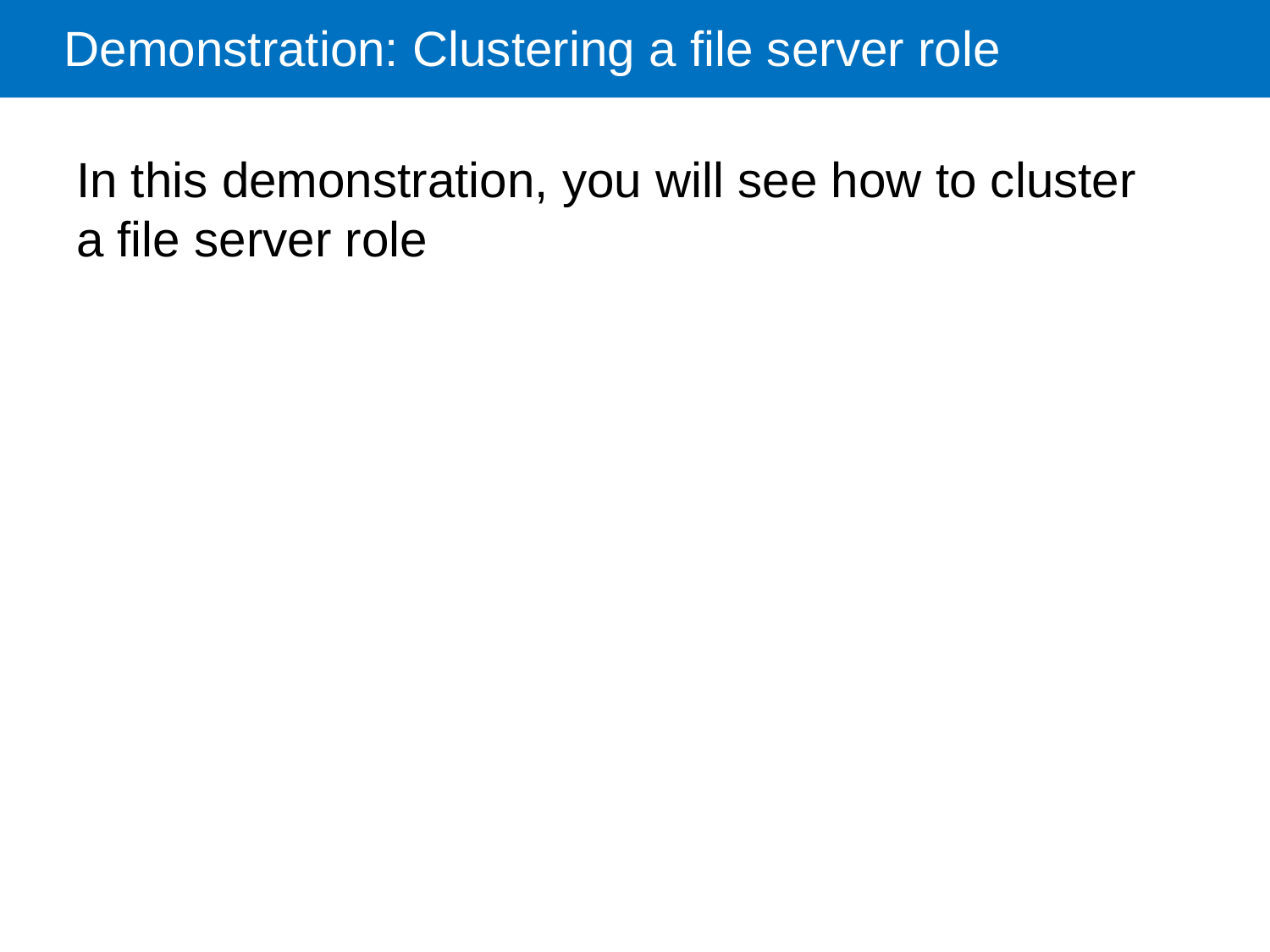

# Demonstration: Clustering a file server role
In this demonstration, you will see how to cluster a file server role